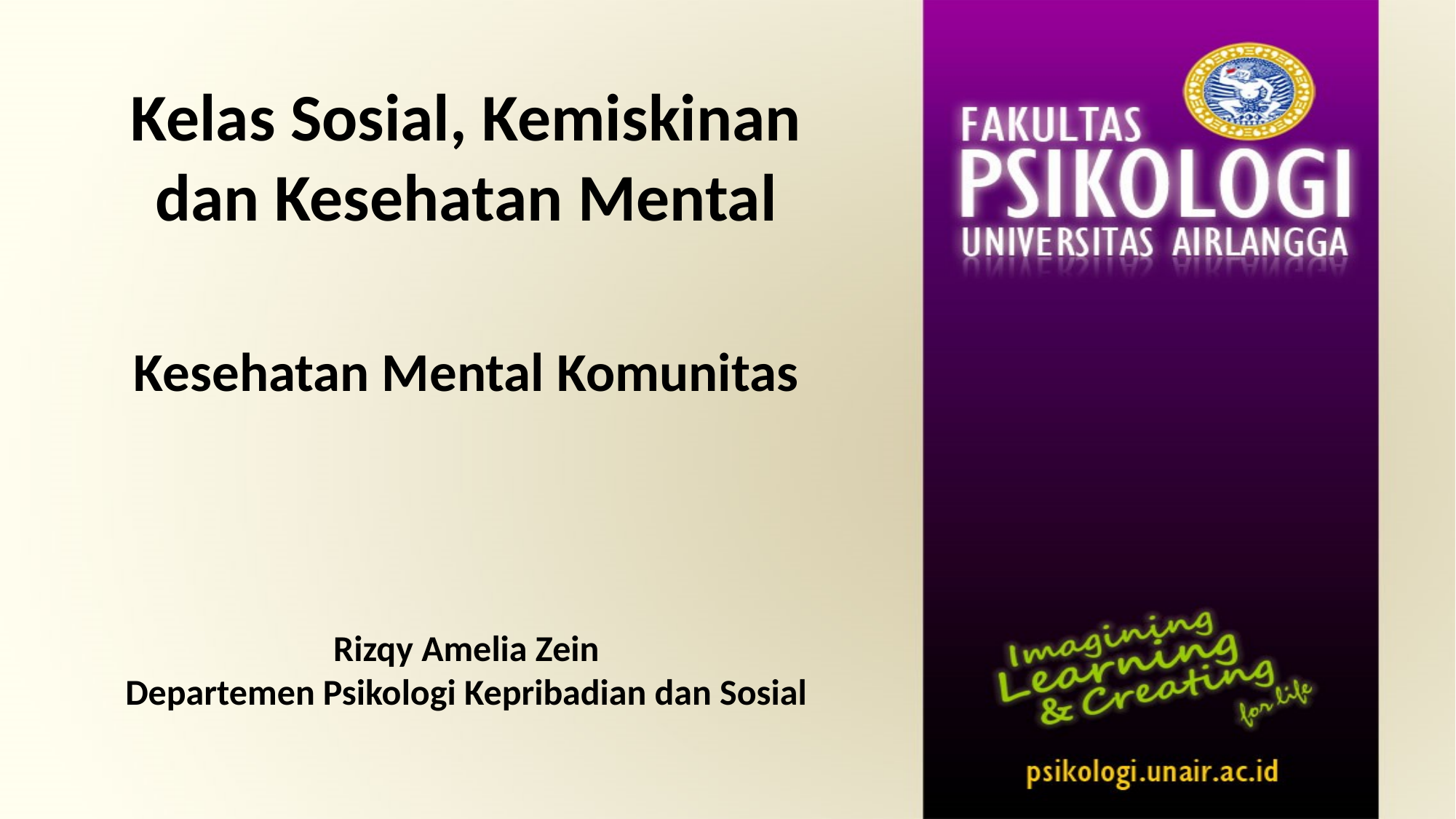

# Kelas Sosial, Kemiskinan dan Kesehatan Mental
Kesehatan Mental Komunitas
Rizqy Amelia Zein
Departemen Psikologi Kepribadian dan Sosial